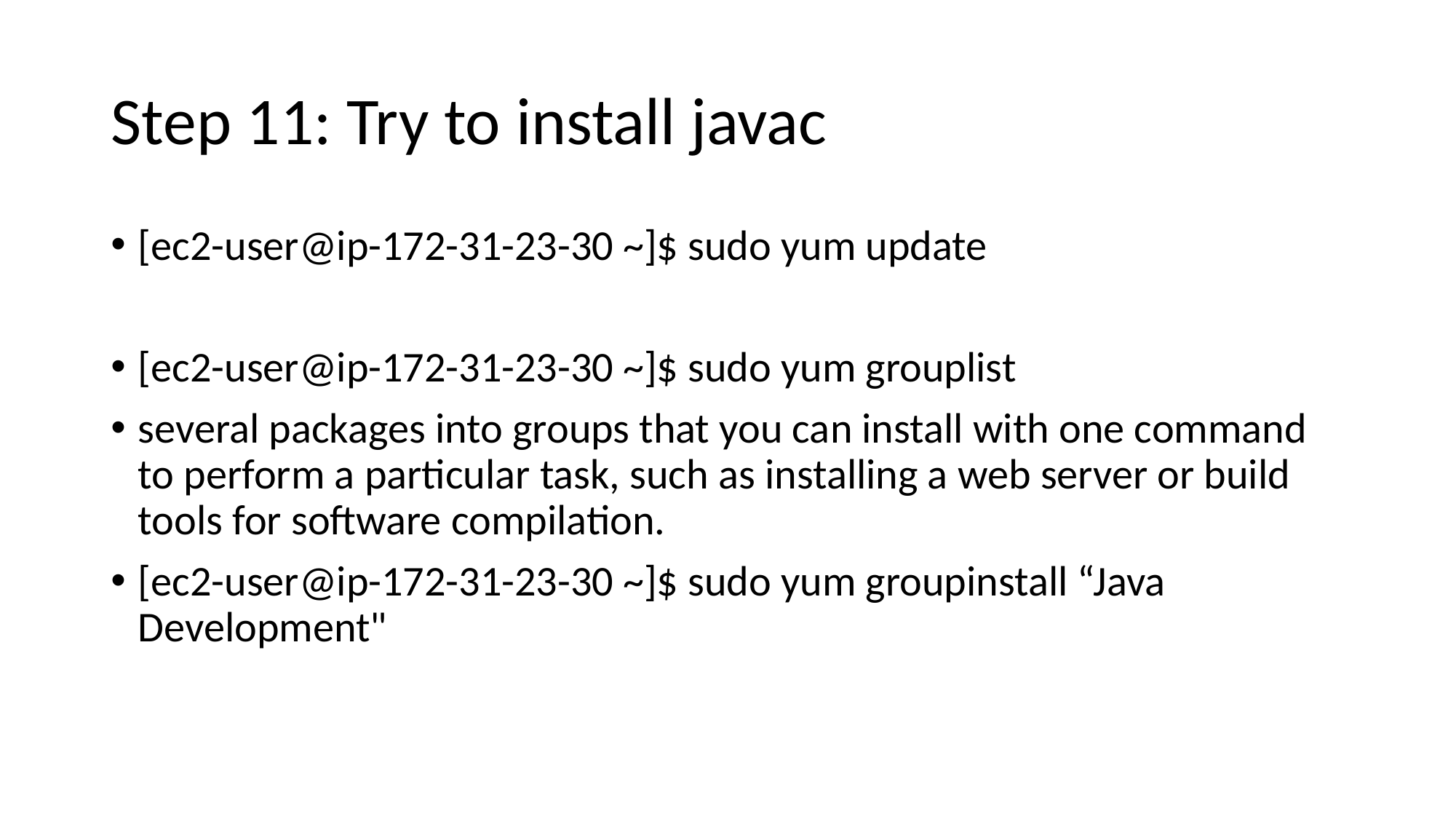

# Step 11: Try to install javac
[ec2-user@ip-172-31-23-30 ~]$ sudo yum update

[ec2-user@ip-172-31-23-30 ~]$ sudo yum grouplist
several packages into groups that you can install with one command to perform a particular task, such as installing a web server or build tools for software compilation.
[ec2-user@ip-172-31-23-30 ~]$ sudo yum groupinstall “Java Development"